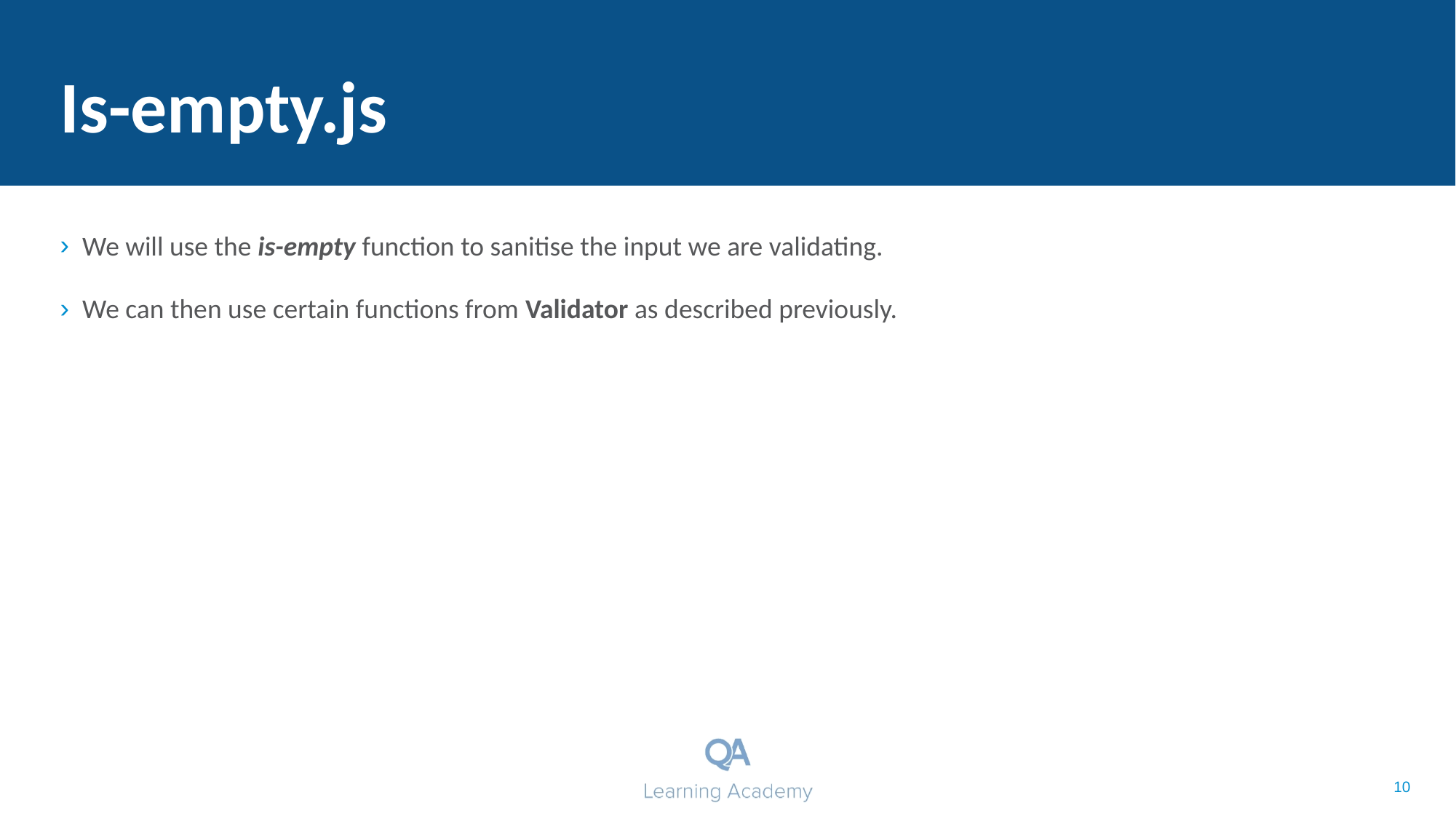

Is-empty.js
We will use the is-empty function to sanitise the input we are validating.
We can then use certain functions from Validator as described previously.